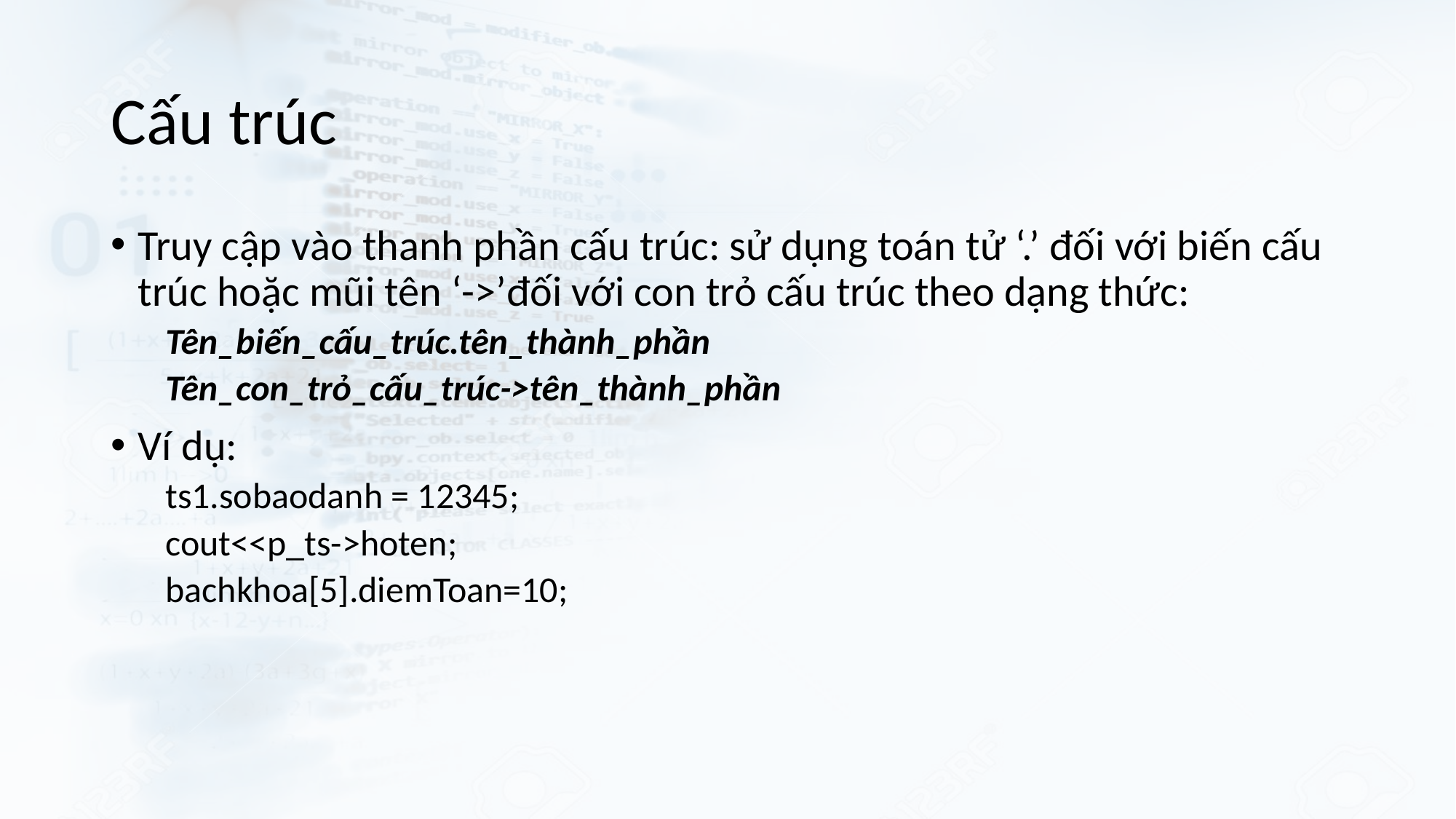

# Cấu trúc
Truy cập vào thanh phần cấu trúc: sử dụng toán tử ‘.’ đối với biến cấu trúc hoặc mũi tên ‘->’đối với con trỏ cấu trúc theo dạng thức:
Tên_biến_cấu_trúc.tên_thành_phần
Tên_con_trỏ_cấu_trúc->tên_thành_phần
Ví dụ:
ts1.sobaodanh = 12345;
cout<<p_ts->hoten;
bachkhoa[5].diemToan=10;